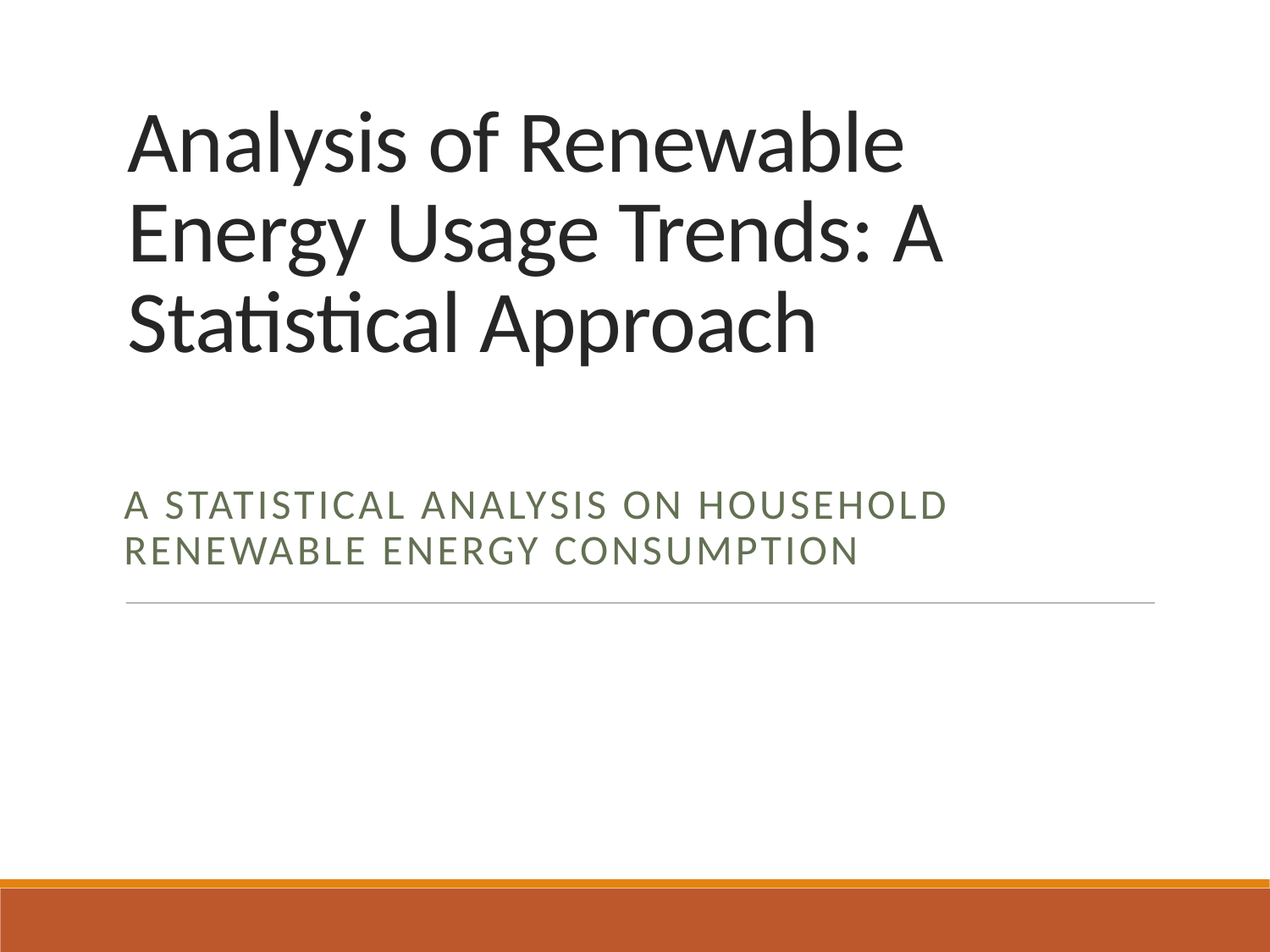

# Analysis of Renewable Energy Usage Trends: A Statistical Approach
A Statistical Analysis on Household Renewable Energy Consumption